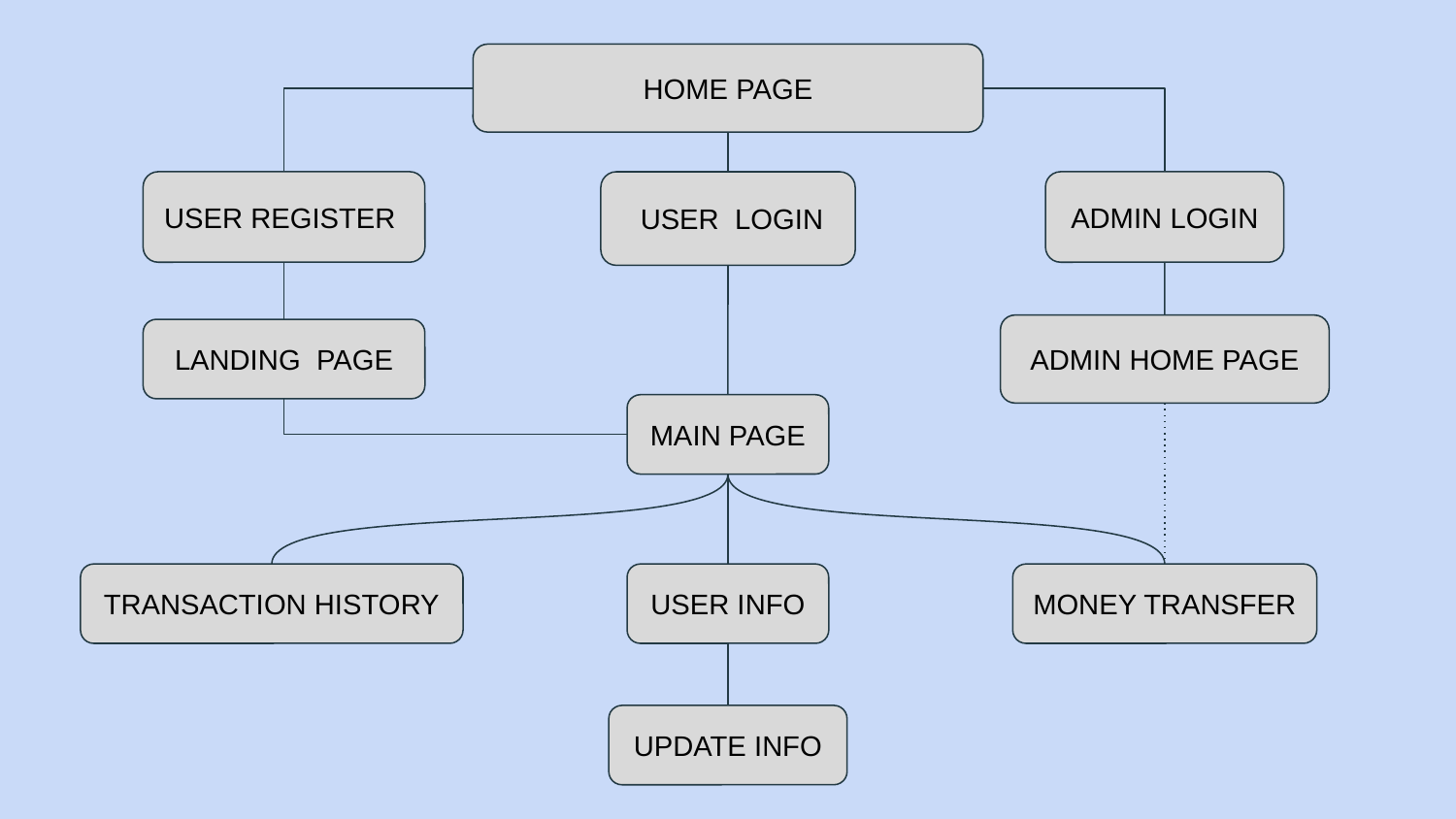

HOME PAGE
  USER  LOGIN
USER REGISTER
ADMIN LOGIN
ADMIN HOME PAGE
LANDING  PAGE
MAIN PAGE
TRANSACTION HISTORY
USER INFO
MONEY TRANSFER
UPDATE INFO